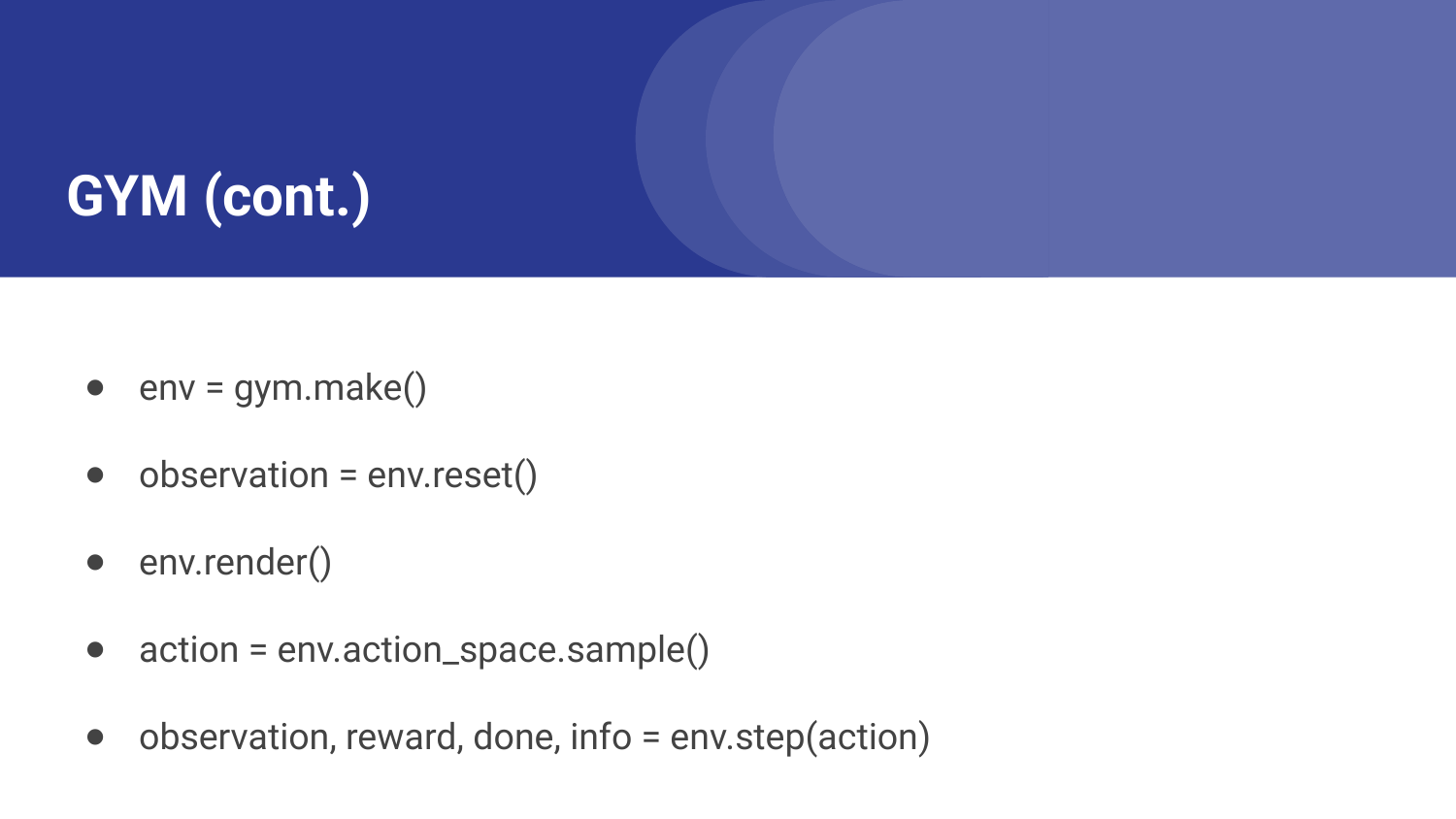

# GYM (cont.)
env = gym.make()
observation = env.reset()
env.render()
action = env.action_space.sample()
observation, reward, done, info = env.step(action)